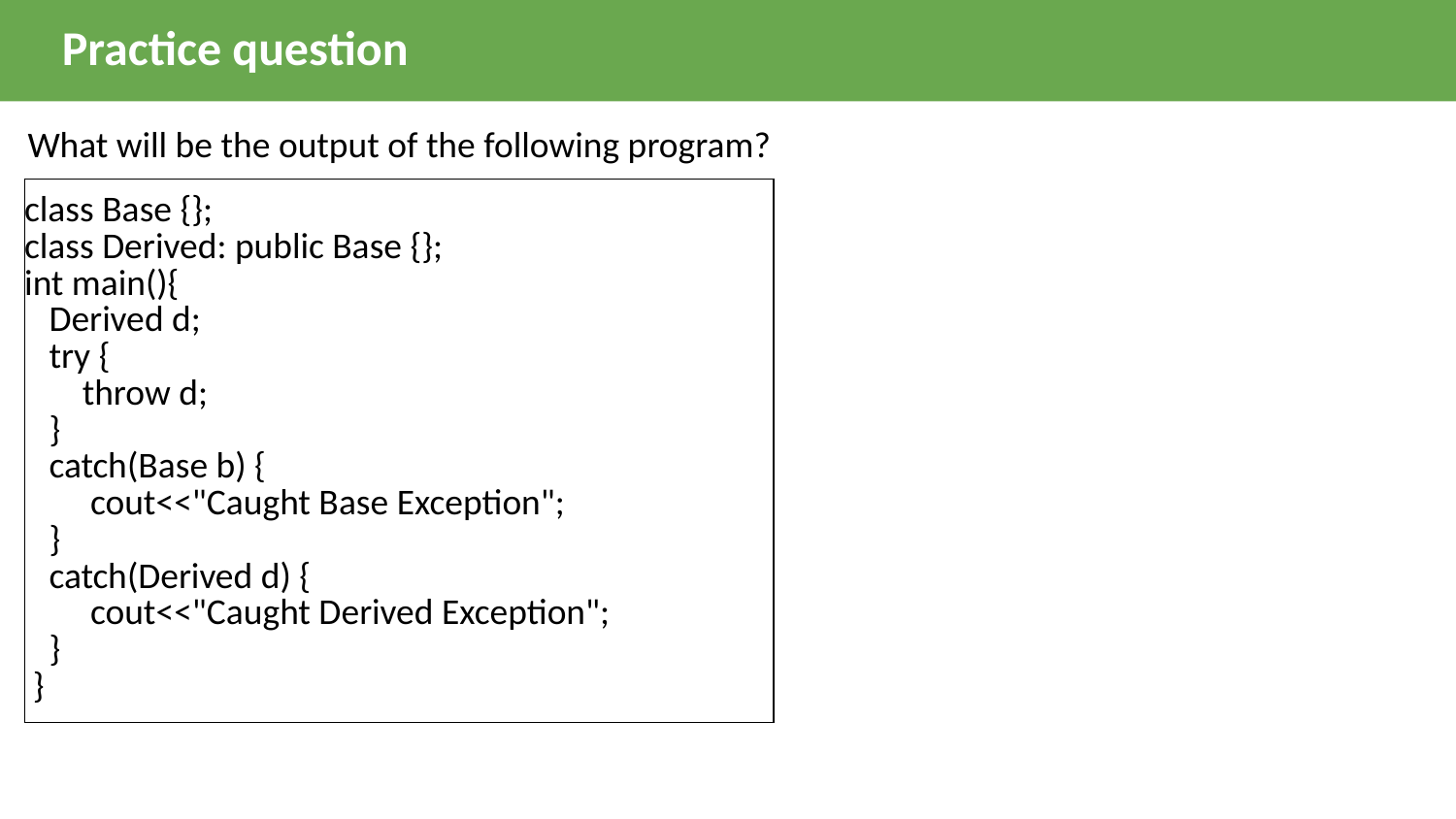

Practice question
What will be the output of the following program?

| class Base {}; class Derived: public Base {}; int main(){    Derived d;    try {        throw d;    }    catch(Base b) {         cout<<"Caught Base Exception";    }    catch(Derived d) {         cout<<"Caught Derived Exception";    }  } |
| --- |